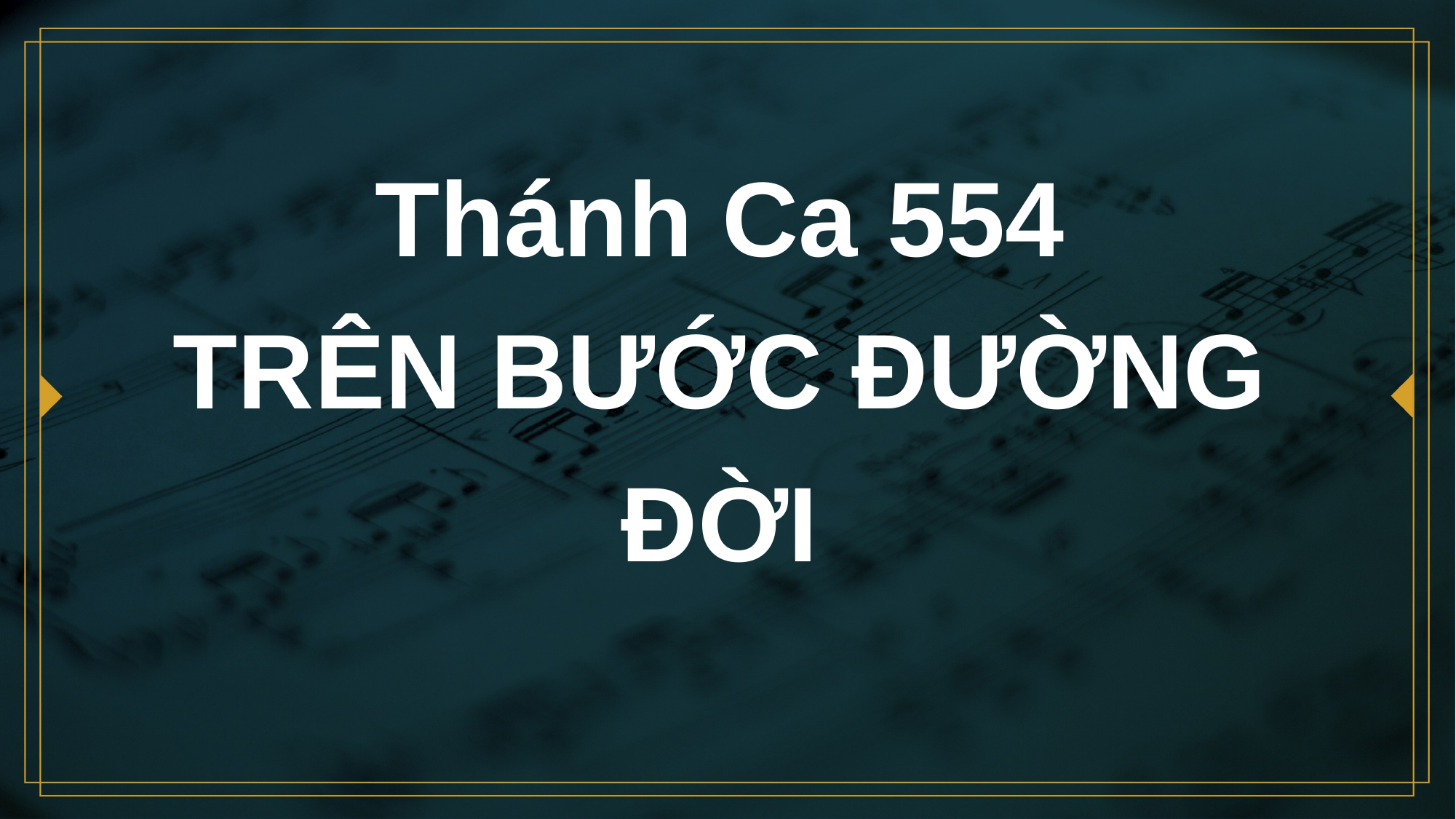

# Thánh Ca 554 TRÊN BƯỚC ĐƯỜNG ĐỜI